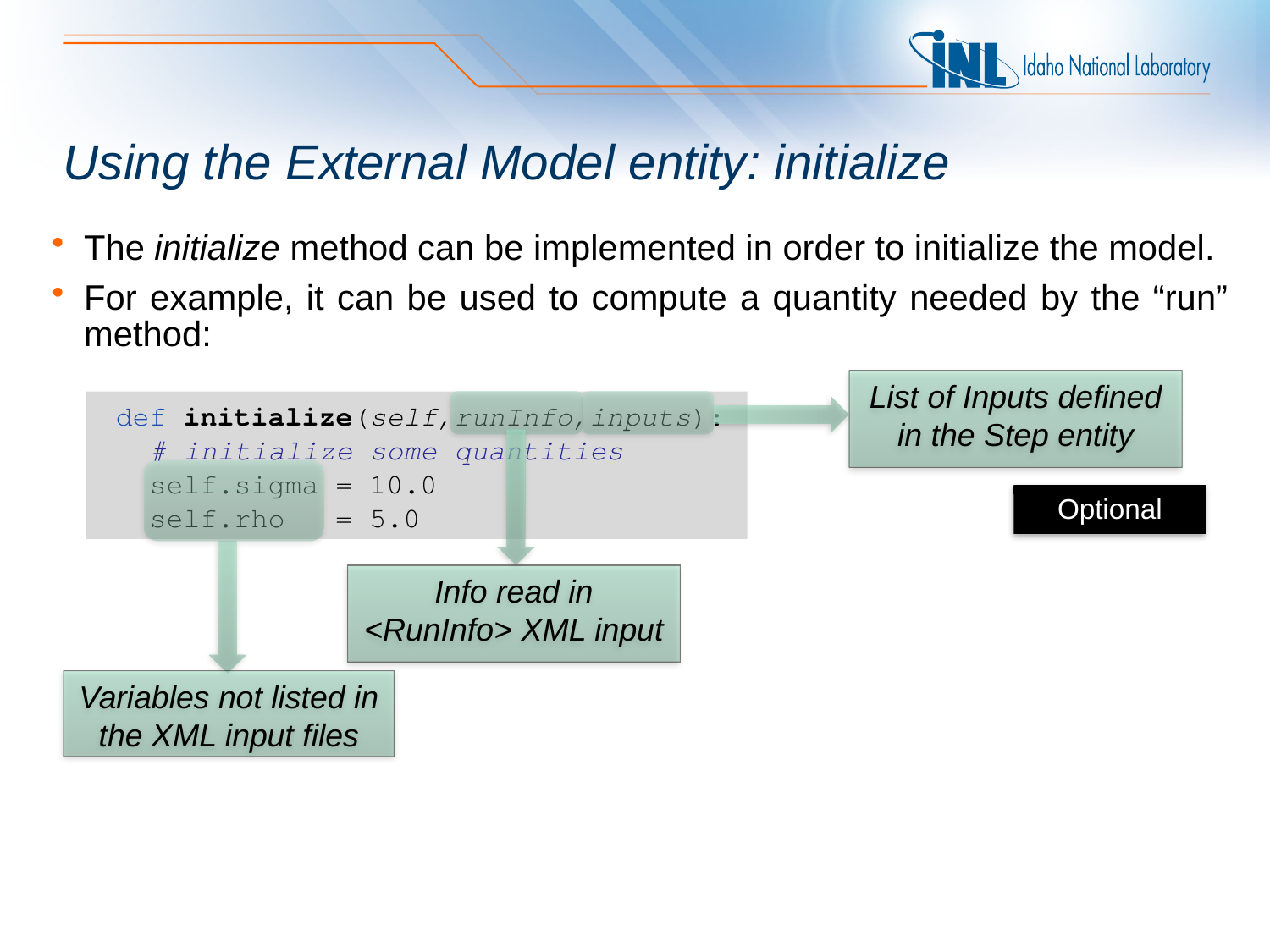

# Using the External Model entity: initialize
The initialize method can be implemented in order to initialize the model.
For example, it can be used to compute a quantity needed by the “run” method:

List of Inputs defined in the Step entity
 def initialize(self,runInfo,inputs):
   # initialize some quantities
   self.sigma = 10.0
   self.rho   = 5.0

Optional

Info read in <RunInfo> XML input
Variables not listed in the XML input files